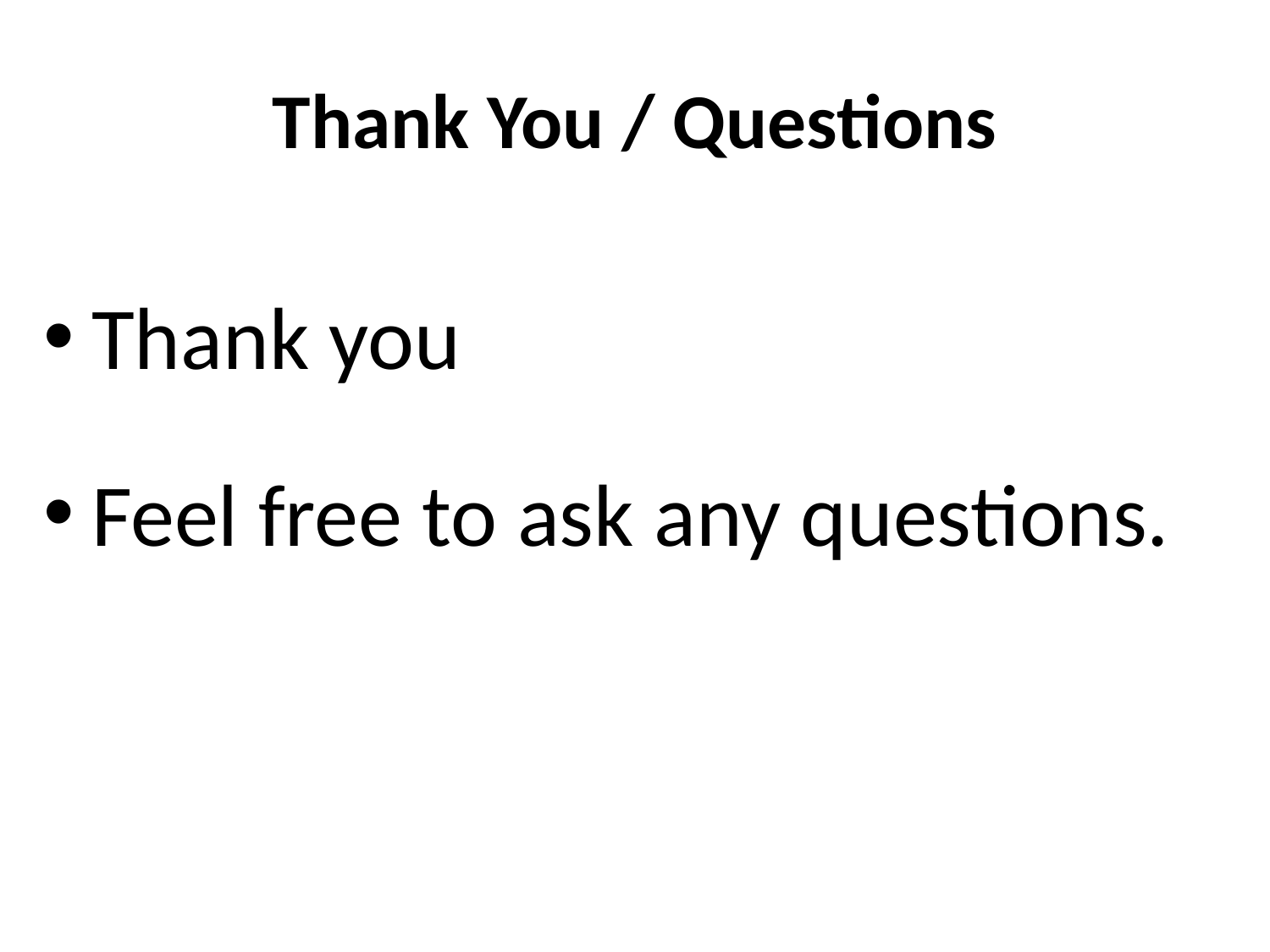

# Thank You / Questions
Thank you
Feel free to ask any questions.